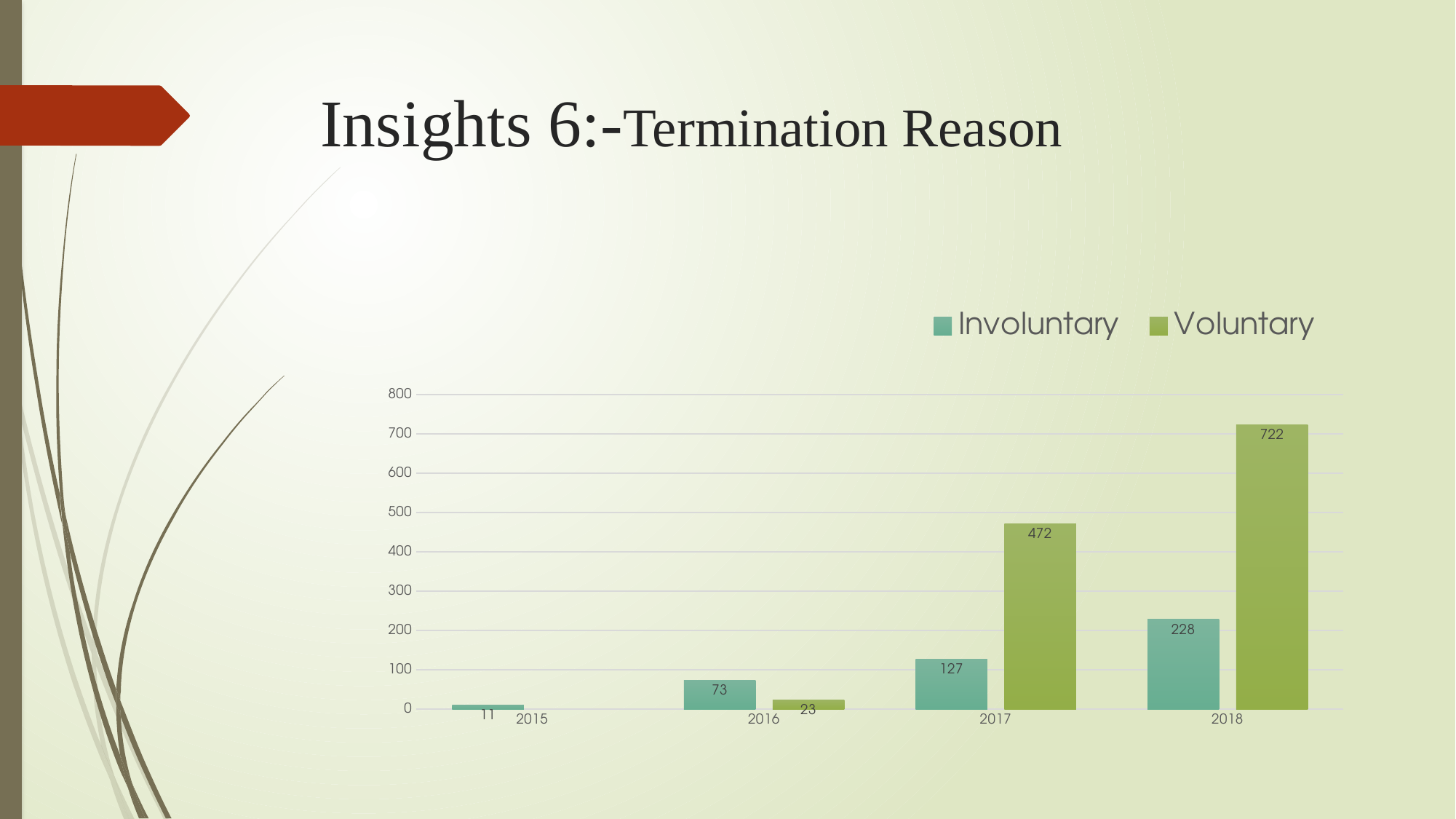

# Insights 6:-Termination Reason

### Chart

| Category | Involuntary | Voluntary |
|---|---|---|
| 2015 | 11.0 | None |
| 2016 | 73.0 | 23.0 |
| 2017 | 127.0 | 472.0 |
| 2018 | 228.0 | 722.0 |